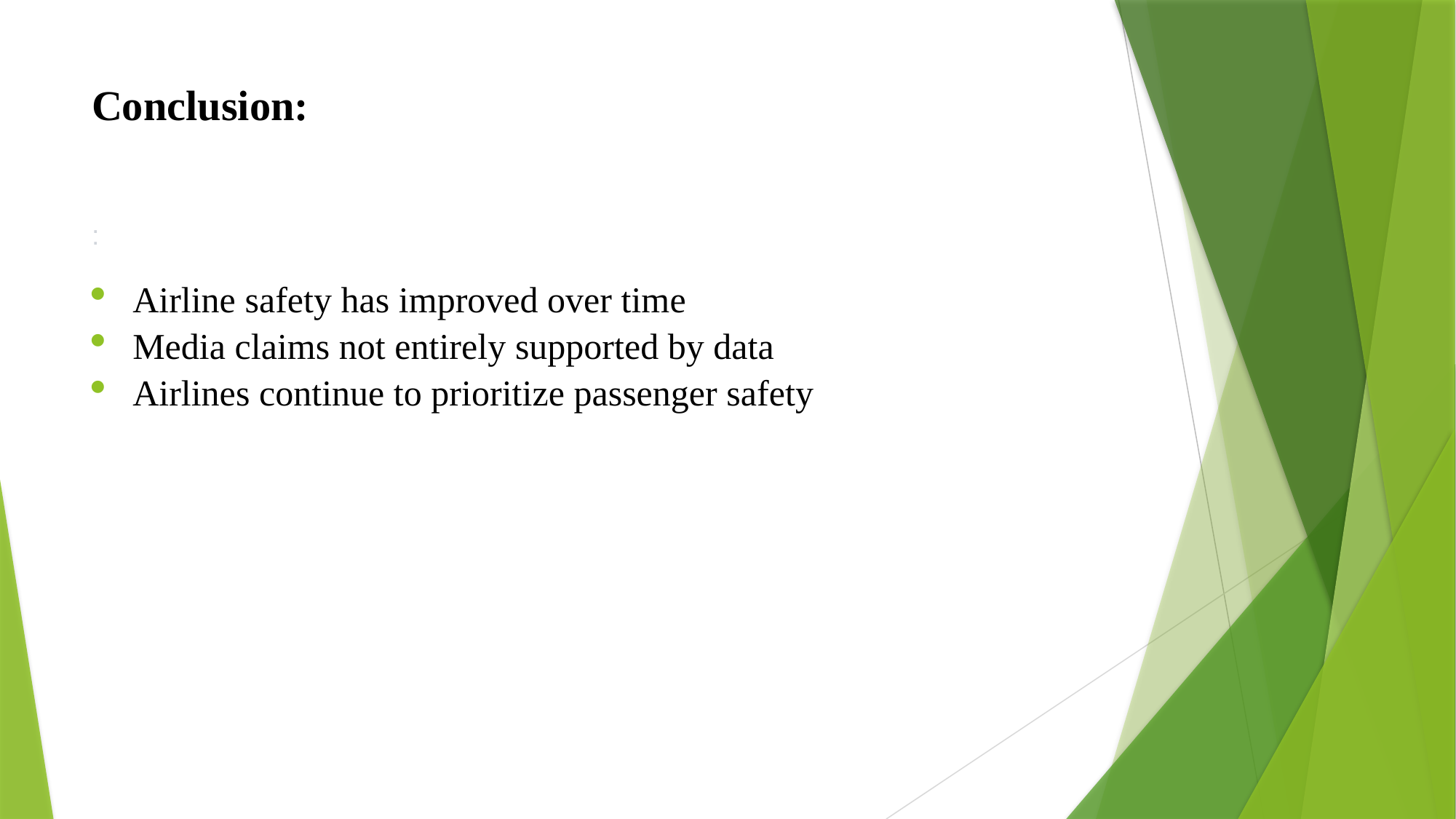

# Conclusion:
:
Airline safety has improved over time
Media claims not entirely supported by data
Airlines continue to prioritize passenger safety